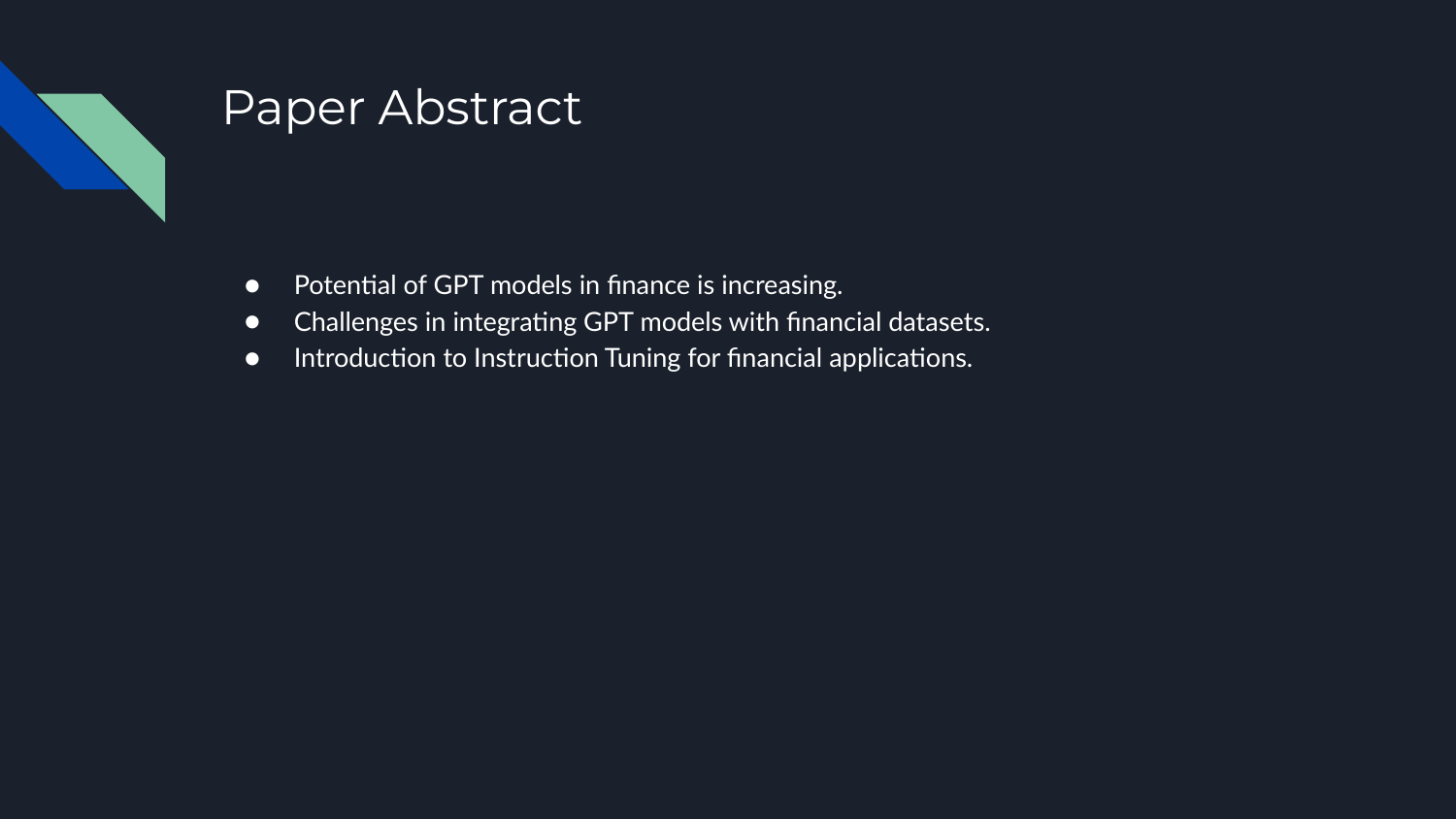

# Paper Abstract
Potential of GPT models in finance is increasing.
Challenges in integrating GPT models with financial datasets.
Introduction to Instruction Tuning for financial applications.